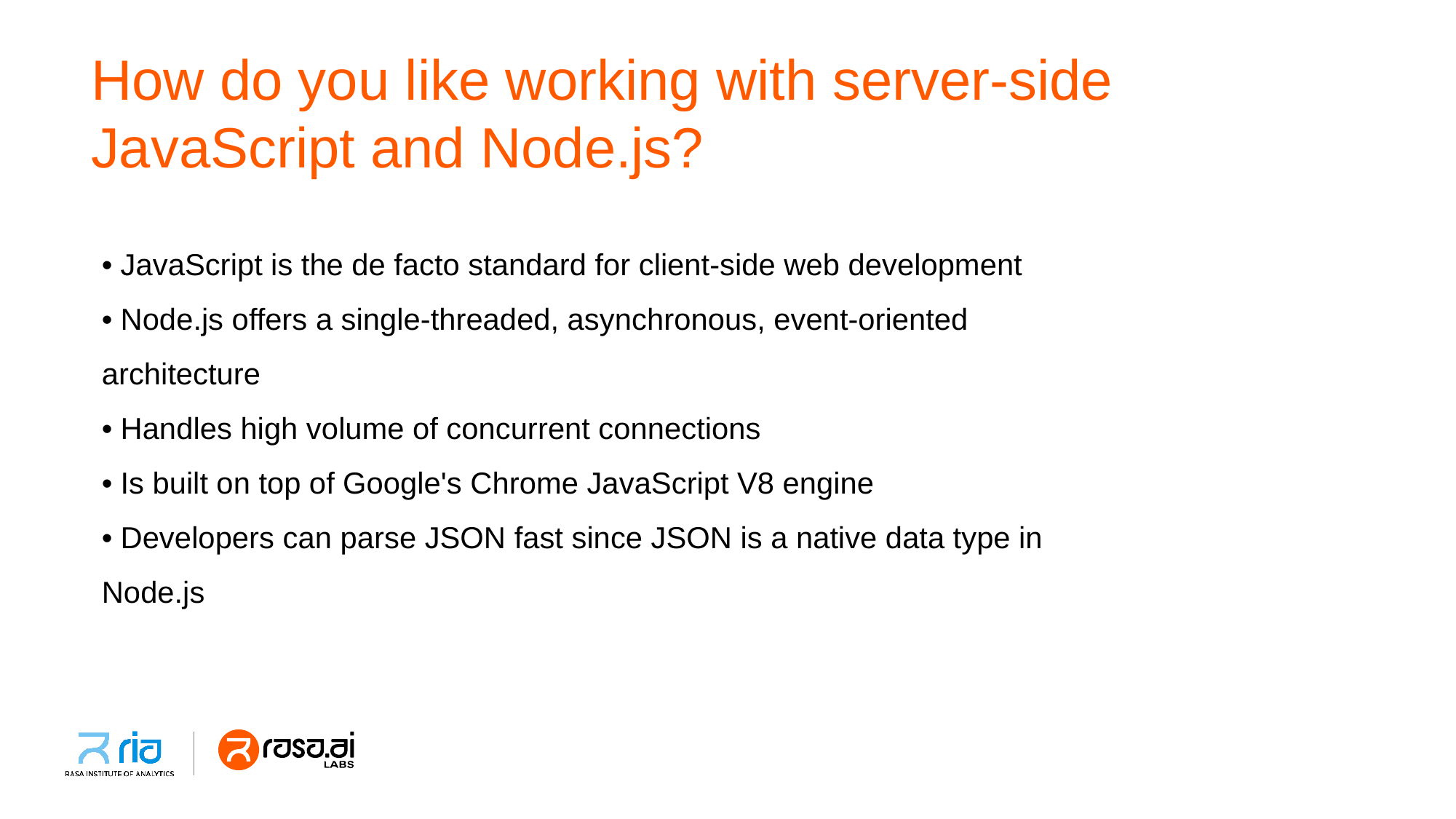

# How do you like working with server-side JavaScript and Node.js?
• JavaScript is the de facto standard for client-side web development
• Node.js offers a single-threaded, asynchronous, event-oriented architecture
• Handles high volume of concurrent connections
• Is built on top of Google's Chrome JavaScript V8 engine
• Developers can parse JSON fast since JSON is a native data type in Node.js